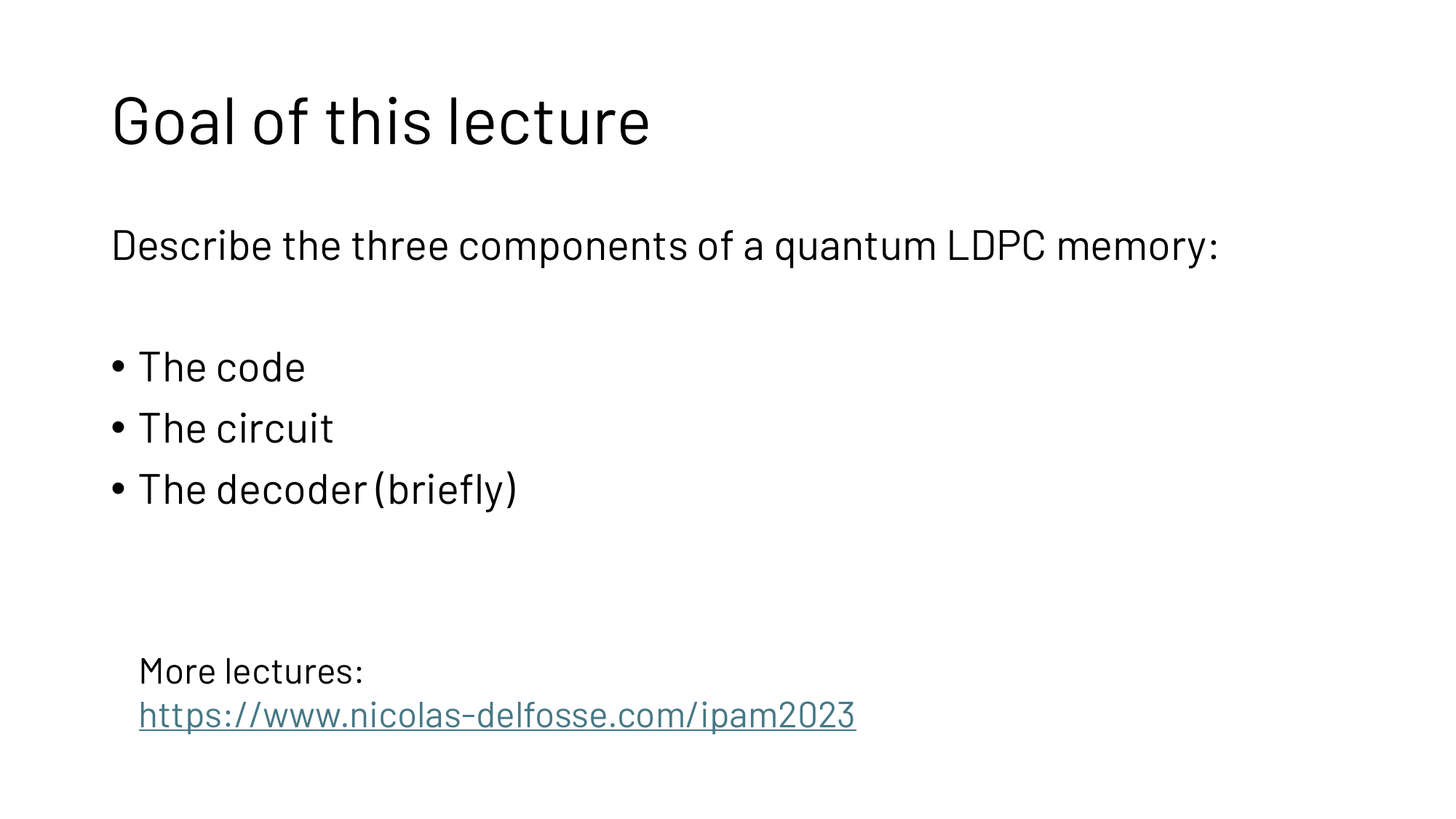

# Goal of this lecture
Describe the three components of a quantum LDPC memory:

The code
The circuit
The decoder (briefly)

More lectures:
https://www.nicolas-delfosse.com/ipam2023